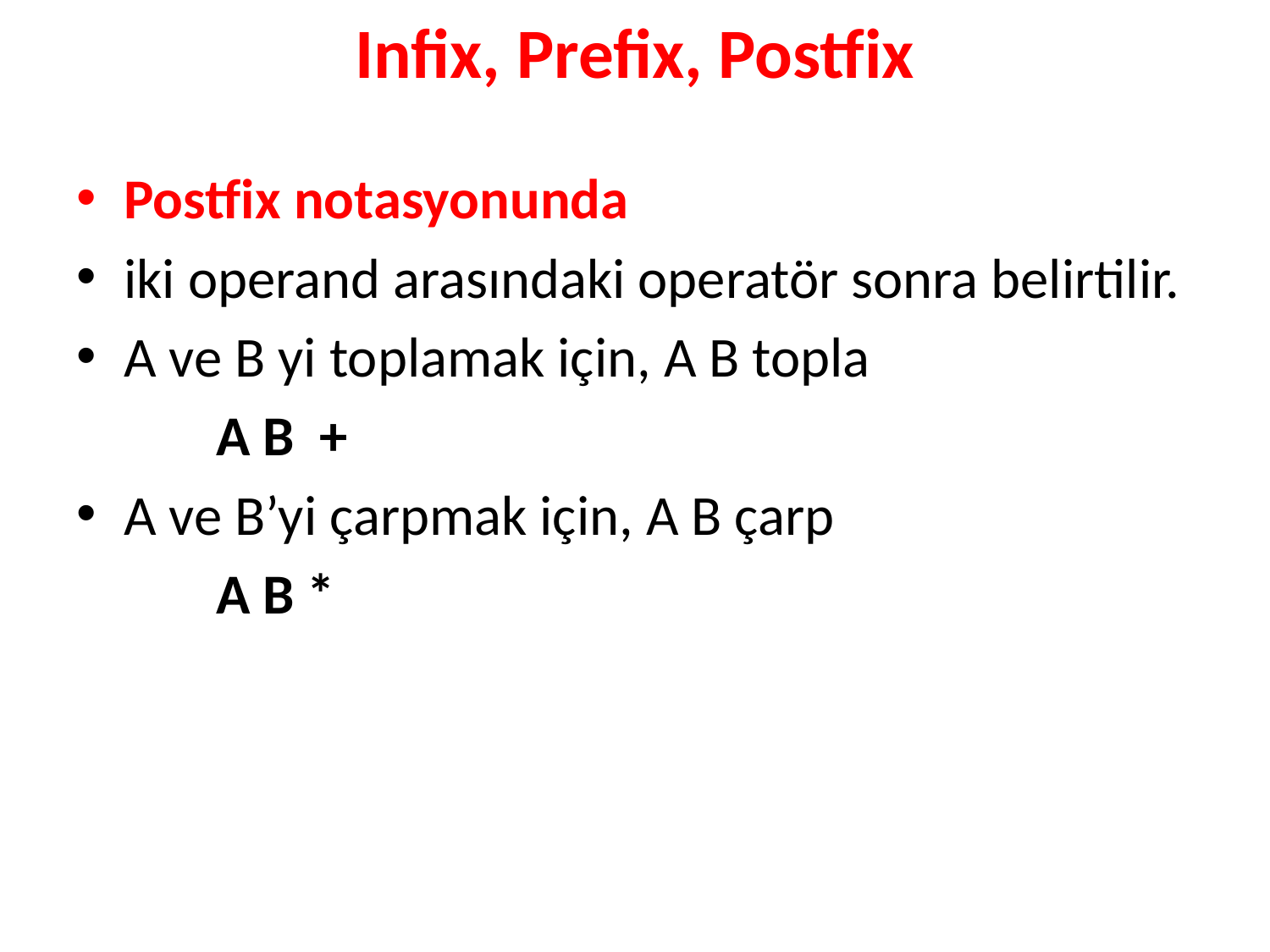

# Infix, Prefix, Postfix
Postfix notasyonunda
iki operand arasındaki operatör sonra belirtilir.
A ve B yi toplamak için, A B topla
	 A B  +
A ve B’yi çarpmak için, A B çarp
	 A B *